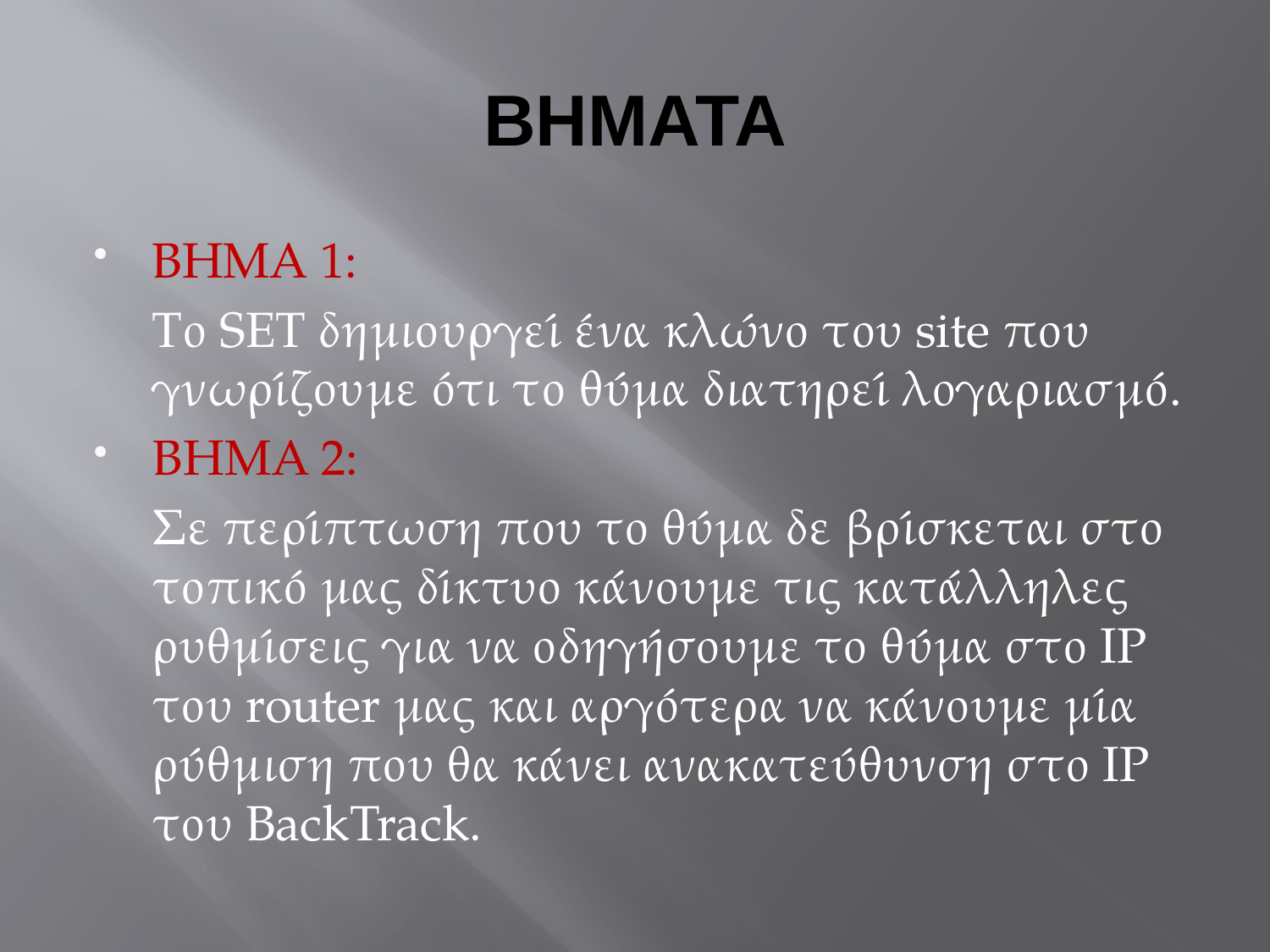

# BHMATA
BHMA 1:
	Το SET δημιουργεί ένα κλώνο του site που γνωρίζουμε ότι το θύμα διατηρεί λογαριασμό.
ΒΗΜΑ 2:
	Σε περίπτωση που το θύμα δε βρίσκεται στο τοπικό μας δίκτυο κάνουμε τις κατάλληλες ρυθμίσεις για να οδηγήσουμε το θύμα στο IP του router μας και αργότερα να κάνουμε μία ρύθμιση που θα κάνει ανακατεύθυνση στο IP του BackTrack.